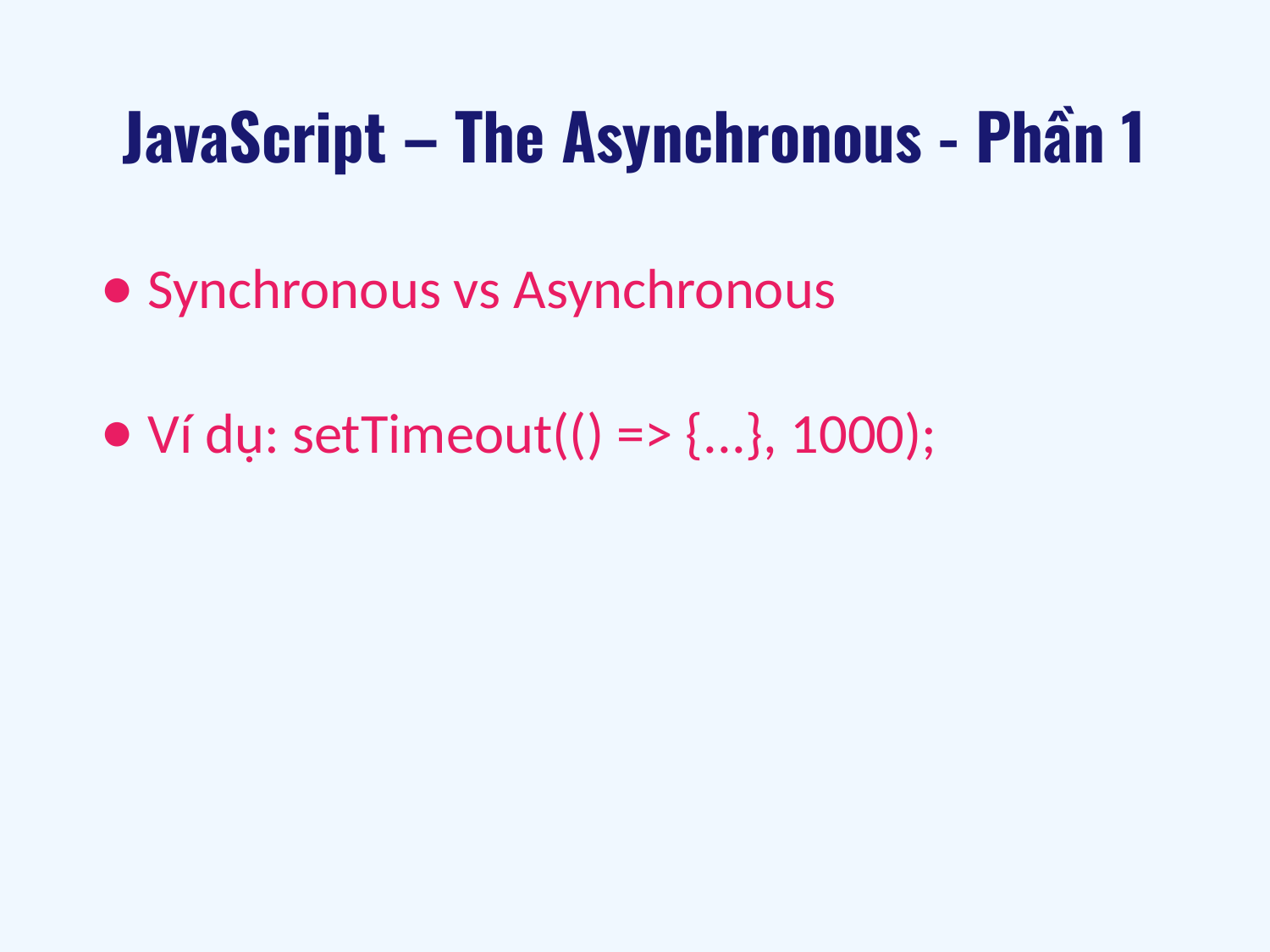

# JavaScript – The Asynchronous - Phần 1
Synchronous vs Asynchronous

Ví dụ: setTimeout(() => {...}, 1000);